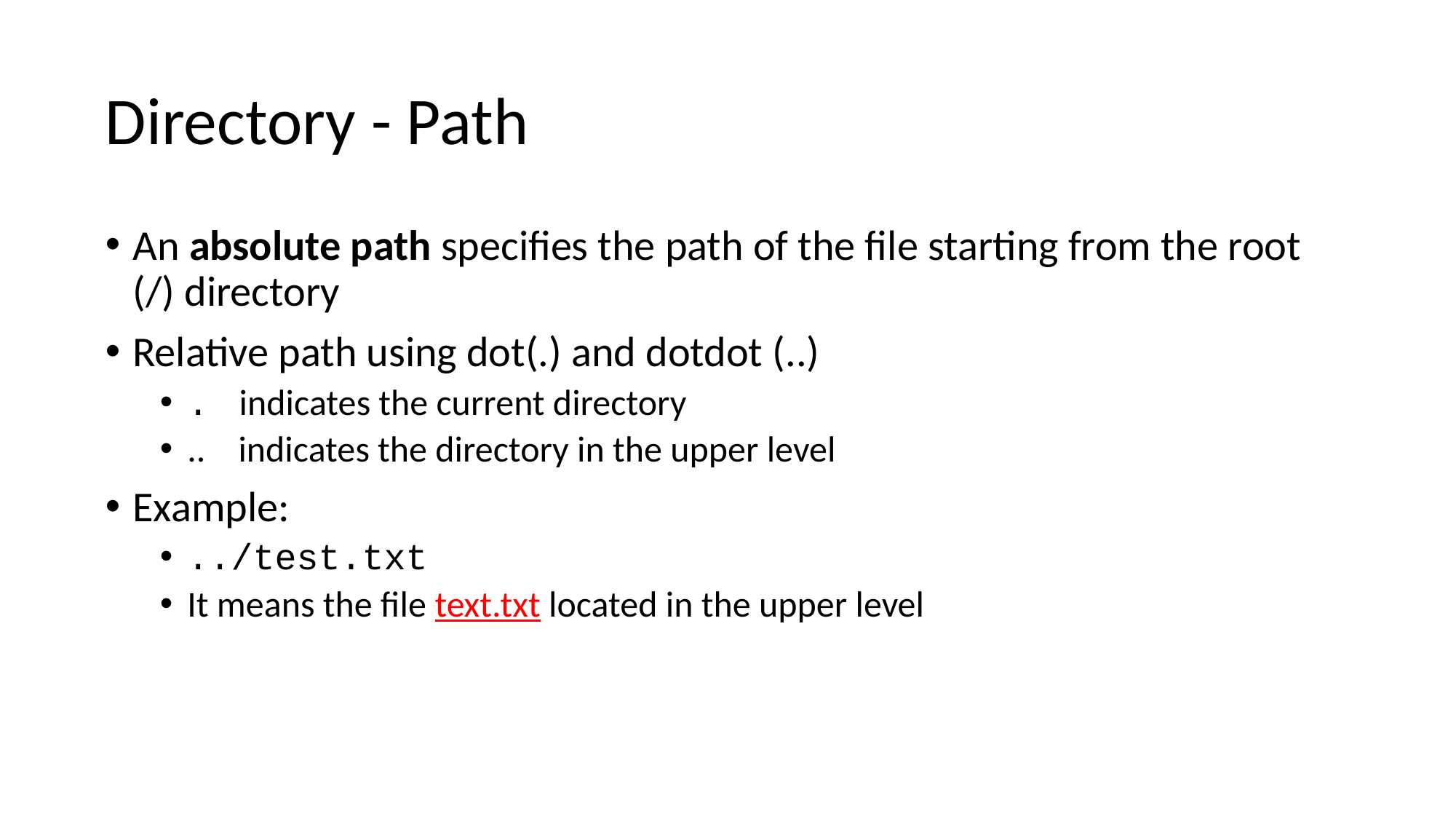

# Directory - Path
An absolute path specifies the path of the file starting from the root (/) directory
Relative path using dot(.) and dotdot (..)
.  indicates the current directory
..    indicates the directory in the upper level
Example:
../test.txt
It means the file text.txt located in the upper level